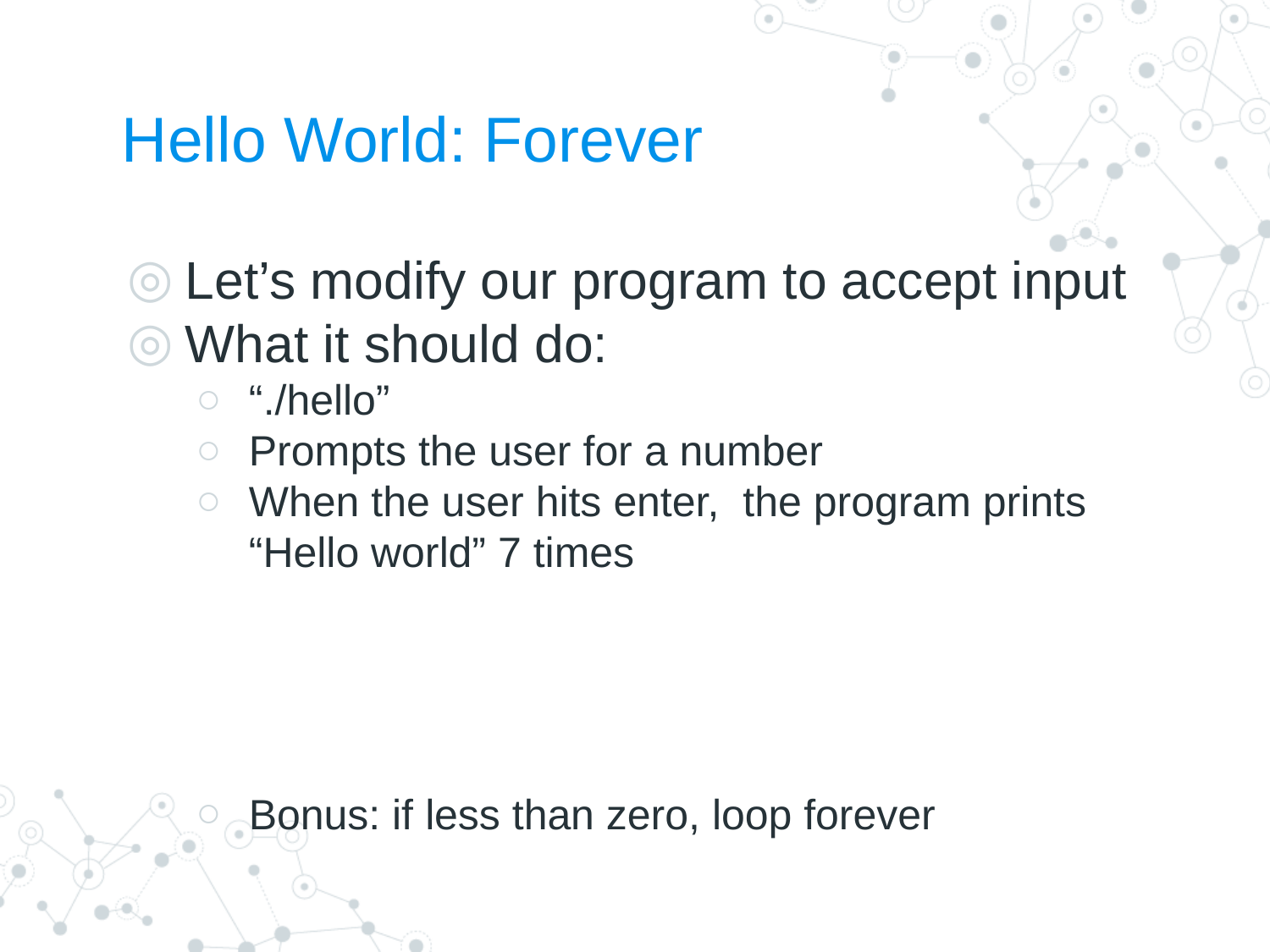

# Hello World: Forever
Let’s modify our program to accept input
What it should do:
“./hello”
Prompts the user for a number
When the user hits enter,  the program prints “Hello world” 7 times

Bonus: if less than zero, loop forever